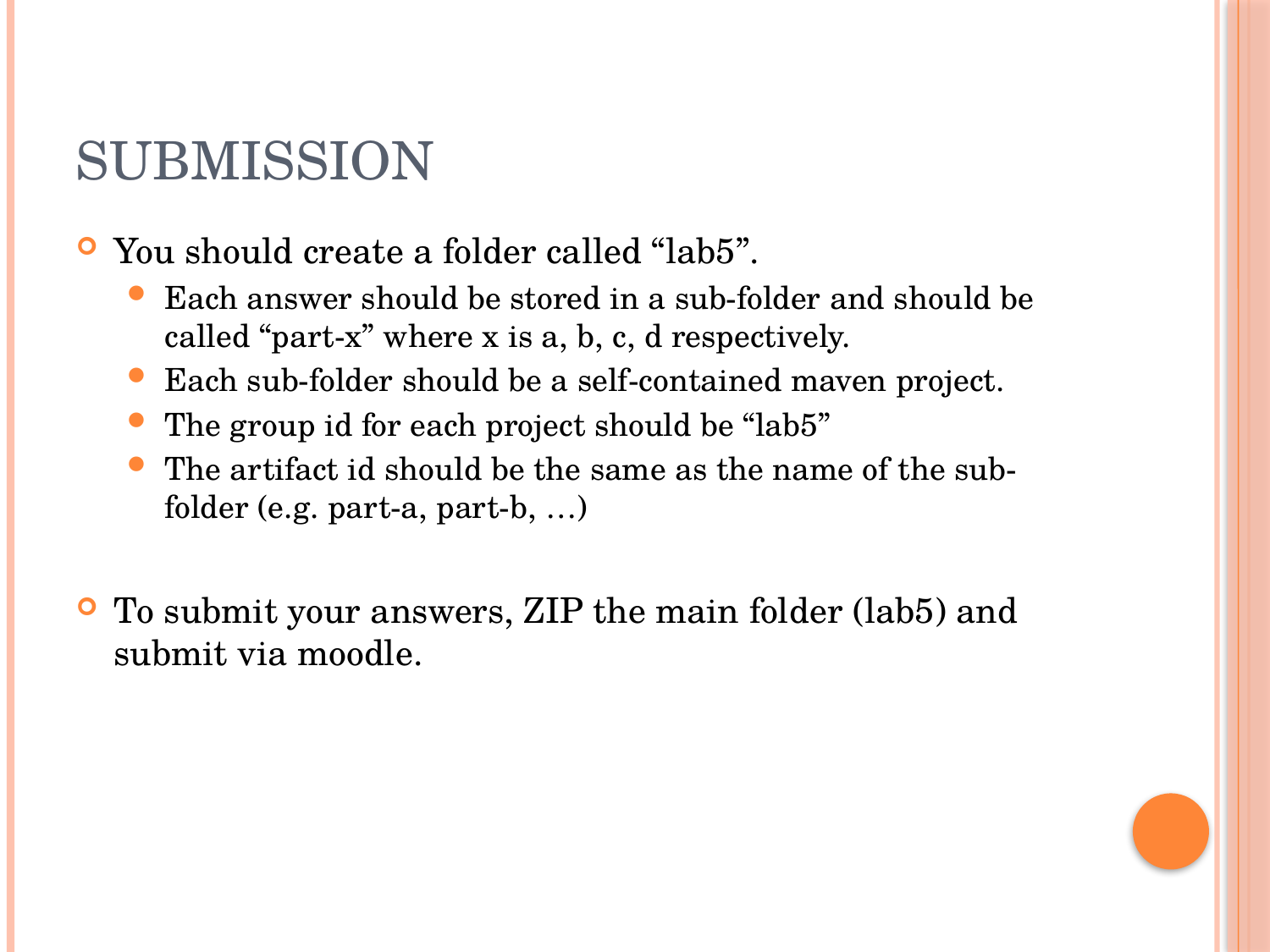

# Submission
You should create a folder called “lab5”.
Each answer should be stored in a sub-folder and should be called “part-x” where x is a, b, c, d respectively.
Each sub-folder should be a self-contained maven project.
The group id for each project should be “lab5”
The artifact id should be the same as the name of the sub-folder (e.g. part-a, part-b, …)

To submit your answers, ZIP the main folder (lab5) and submit via moodle.